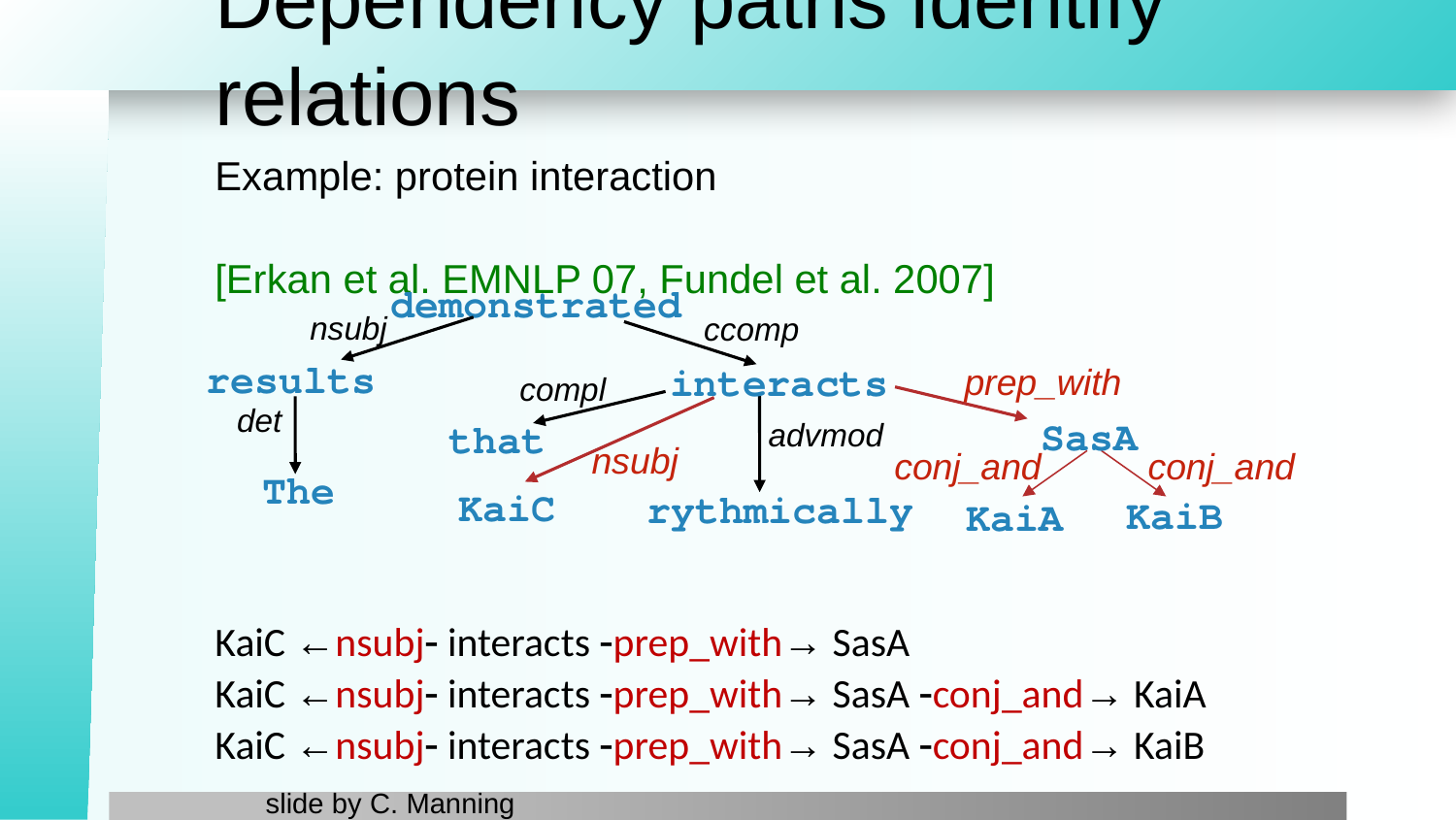

# Dependency paths identify relations
Example: protein interaction

[Erkan et al. EMNLP 07, Fundel et al. 2007]

KaiC ←nsubj− interacts −prep_with→ SasA
KaiC ←nsubj− interacts −prep_with→ SasA −conj_and→ KaiA
KaiC ←nsubj− interacts −prep_with→ SasA −conj_and→ KaiB
demonstrated
nsubj
ccomp

results
interacts
prep_with
compl

det
SasA
that
advmod
nsubj
conj_and
conj_and

The
KaiC
 rythmically
KaiB
KaiA
slide by C. Manning